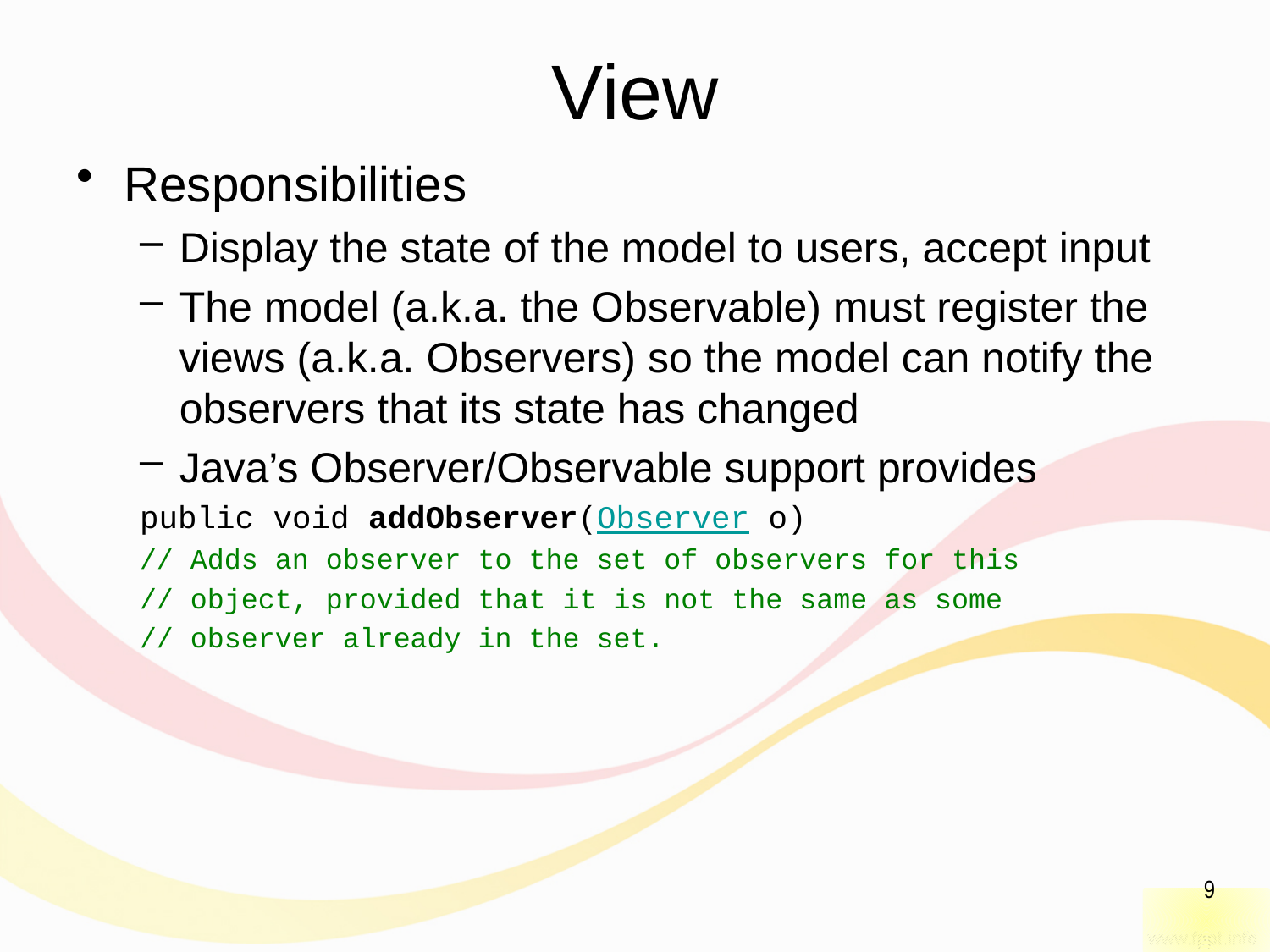

# View
Responsibilities
Display the state of the model to users, accept input
The model (a.k.a. the Observable) must register the views (a.k.a. Observers) so the model can notify the observers that its state has changed
Java’s Observer/Observable support provides
public void addObserver(Observer o)
// Adds an observer to the set of observers for this
// object, provided that it is not the same as some
// observer already in the set.
9